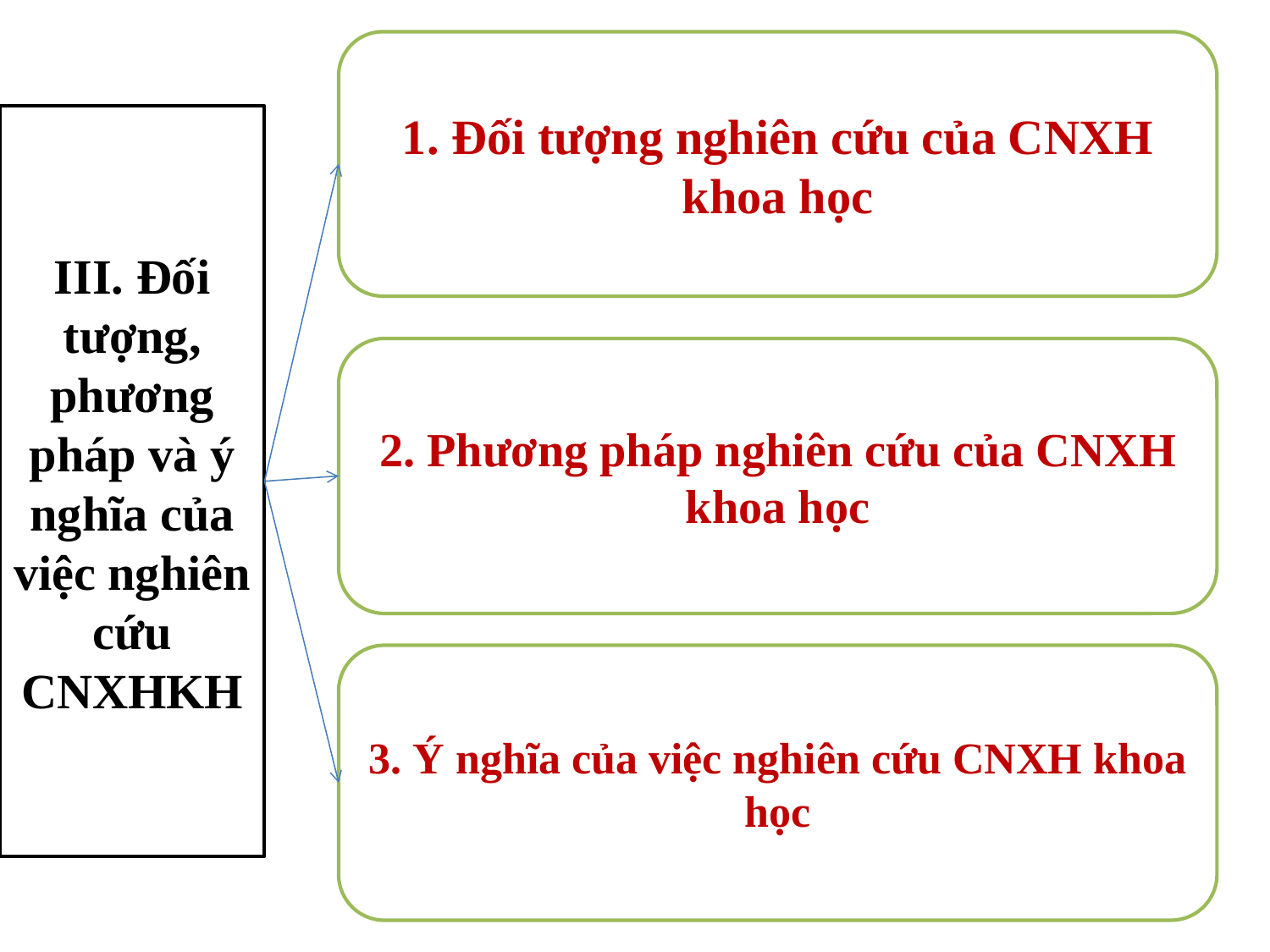

1. Đối tượng nghiên cứu của CNXH khoa học
III. Đối tượng, phương pháp và ý nghĩa của việc nghiên cứu CNXHKH
2. Phương pháp nghiên cứu của CNXH khoa học
3. Ý nghĩa của việc nghiên cứu CNXH khoa học